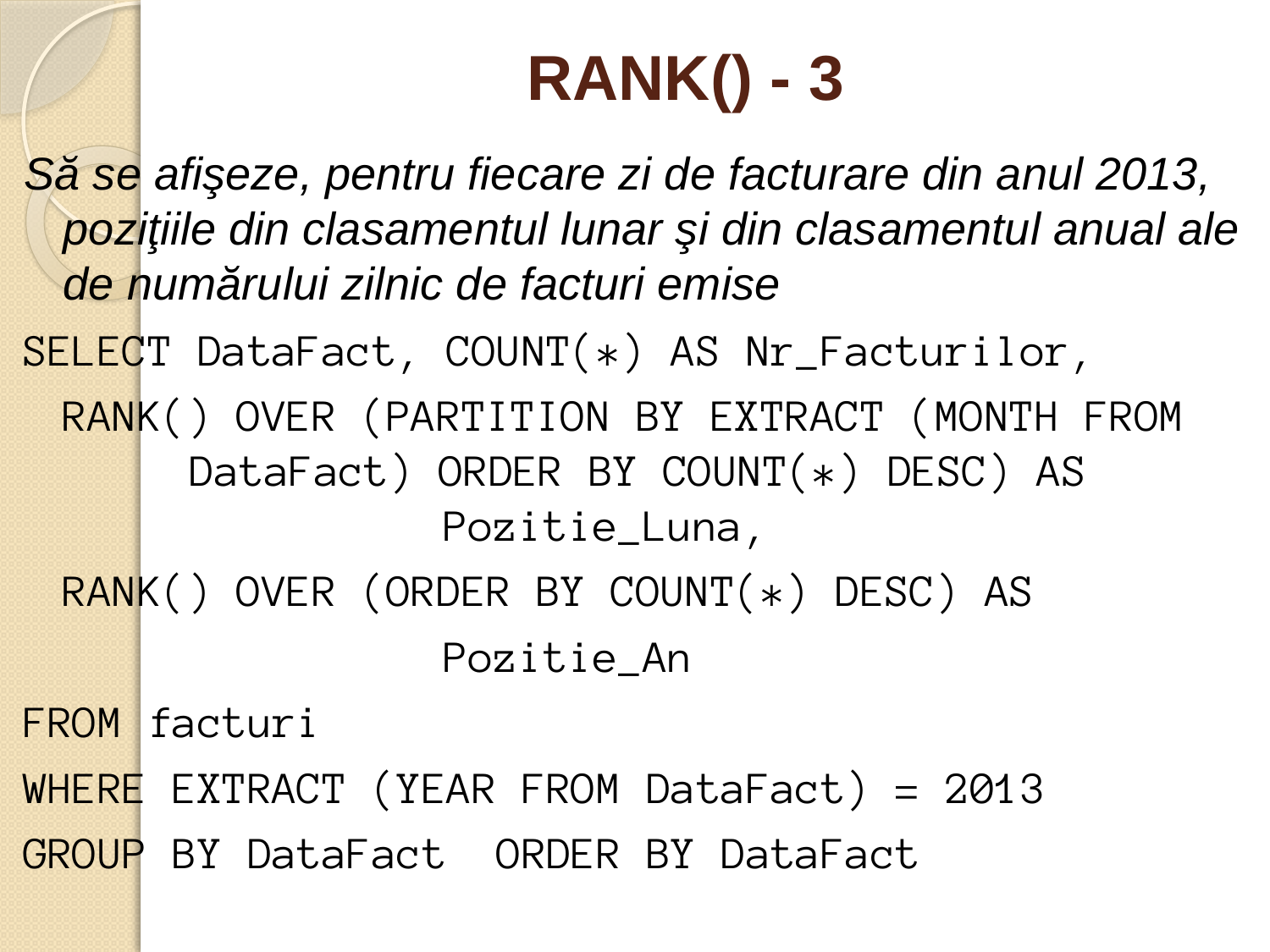

# RANK() - 3
Să se afişeze, pentru fiecare zi de facturare din anul 2013, poziţiile din clasamentul lunar şi din clasamentul anual ale de numărului zilnic de facturi emise
SELECT DataFact, COUNT(*) AS Nr_Facturilor,
	RANK() OVER (PARTITION BY EXTRACT (MONTH FROM 	DataFact) ORDER BY COUNT(*) DESC) AS 				Pozitie_Luna,
	RANK() OVER (ORDER BY COUNT(*) DESC) AS
				Pozitie_An
FROM facturi
WHERE EXTRACT (YEAR FROM DataFact) = 2013
GROUP BY DataFact  ORDER BY DataFact